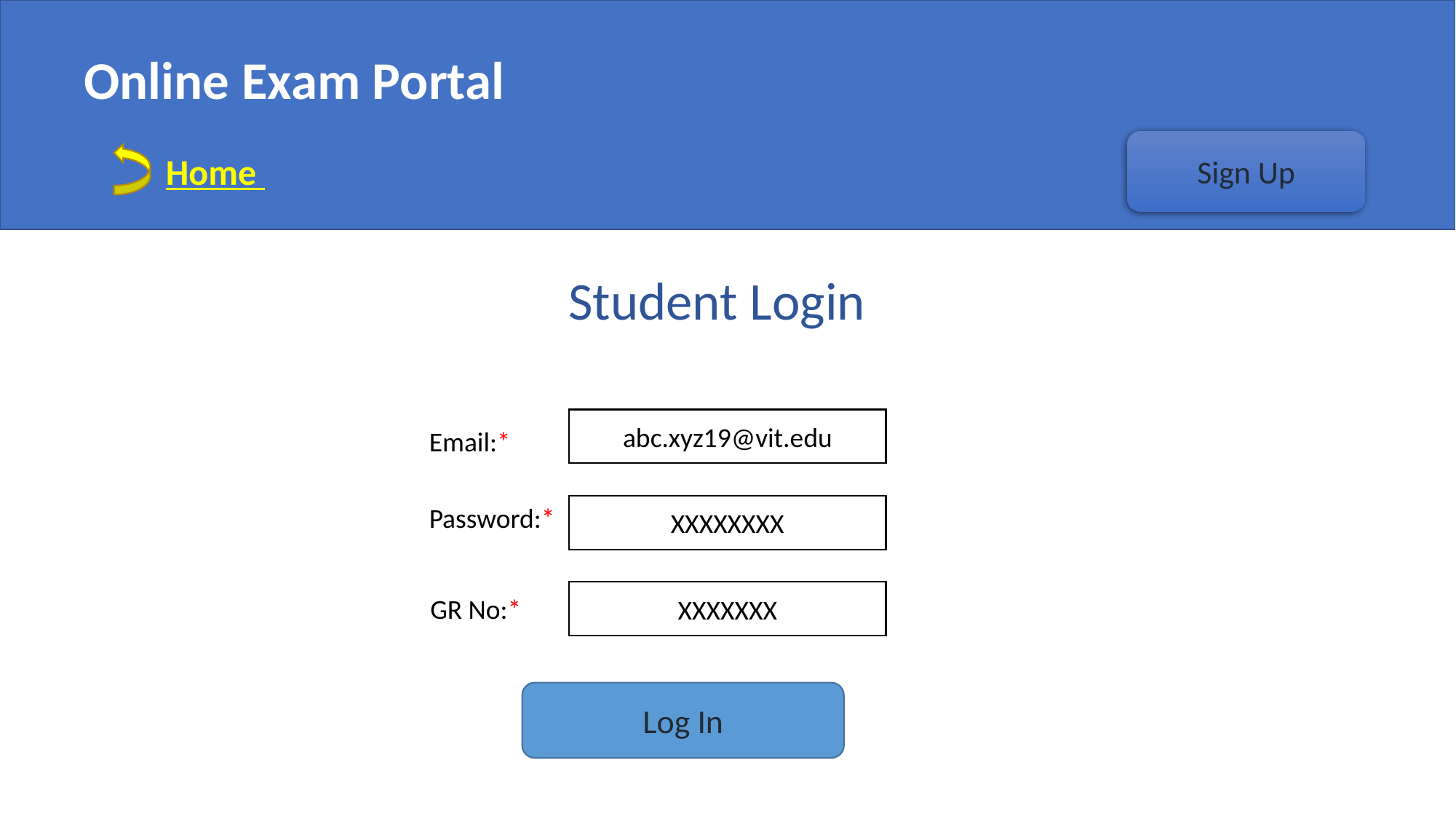

Online Exam Portal
Sign Up
     Home

Student Login
abc.xyz19@vit.edu
Email:*
Password:*
XXXXXXXX
XXXXXXX
GR No:*
Log In